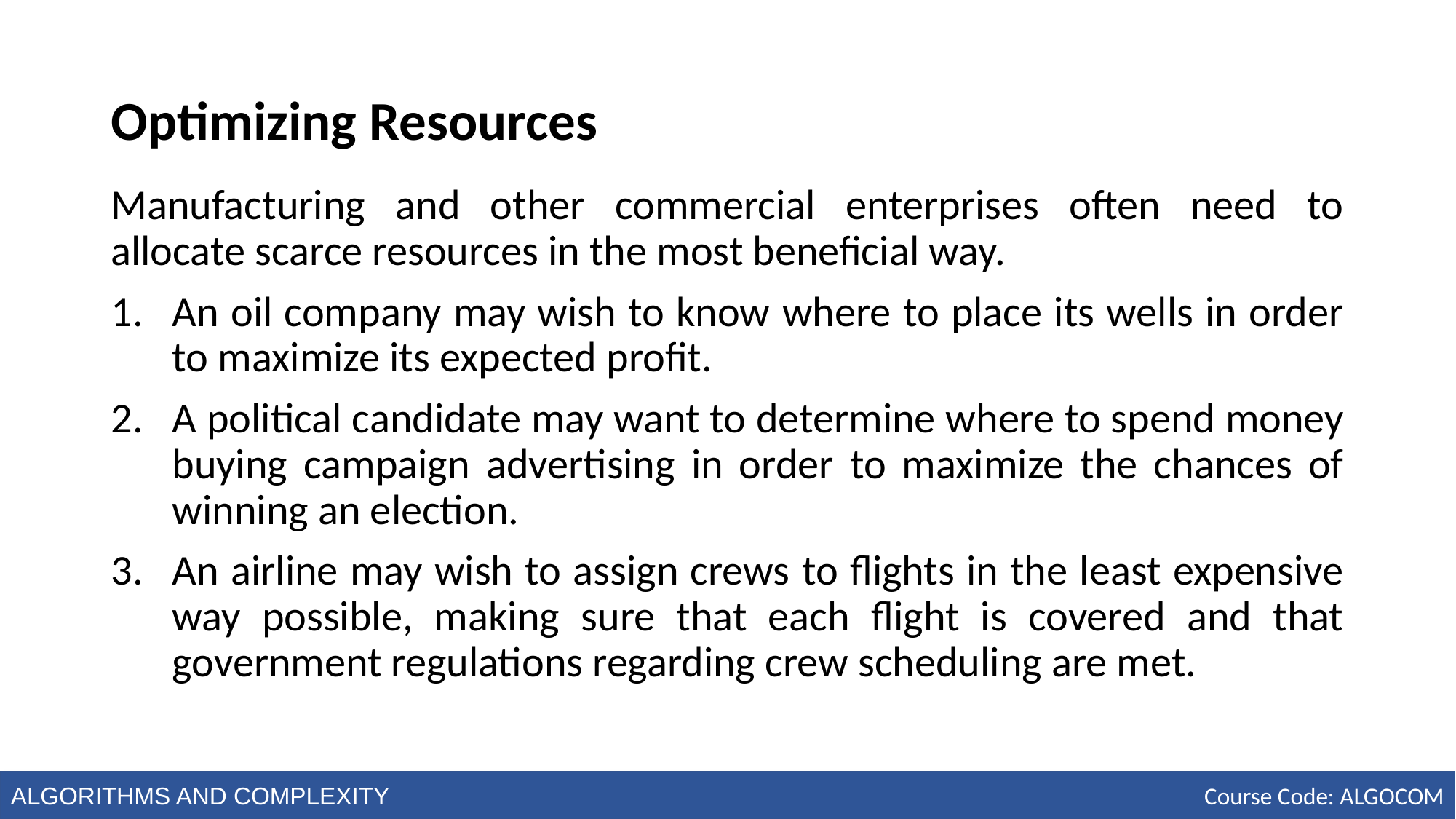

# Optimizing Resources
Manufacturing and other commercial enterprises often need to allocate scarce resources in the most beneficial way.
An oil company may wish to know where to place its wells in order to maximize its expected profit.
A political candidate may want to determine where to spend money buying campaign advertising in order to maximize the chances of winning an election.
An airline may wish to assign crews to flights in the least expensive way possible, making sure that each flight is covered and that government regulations regarding crew scheduling are met.

ALGORITHMS AND COMPLEXITY
Course Code: ALGOCOM